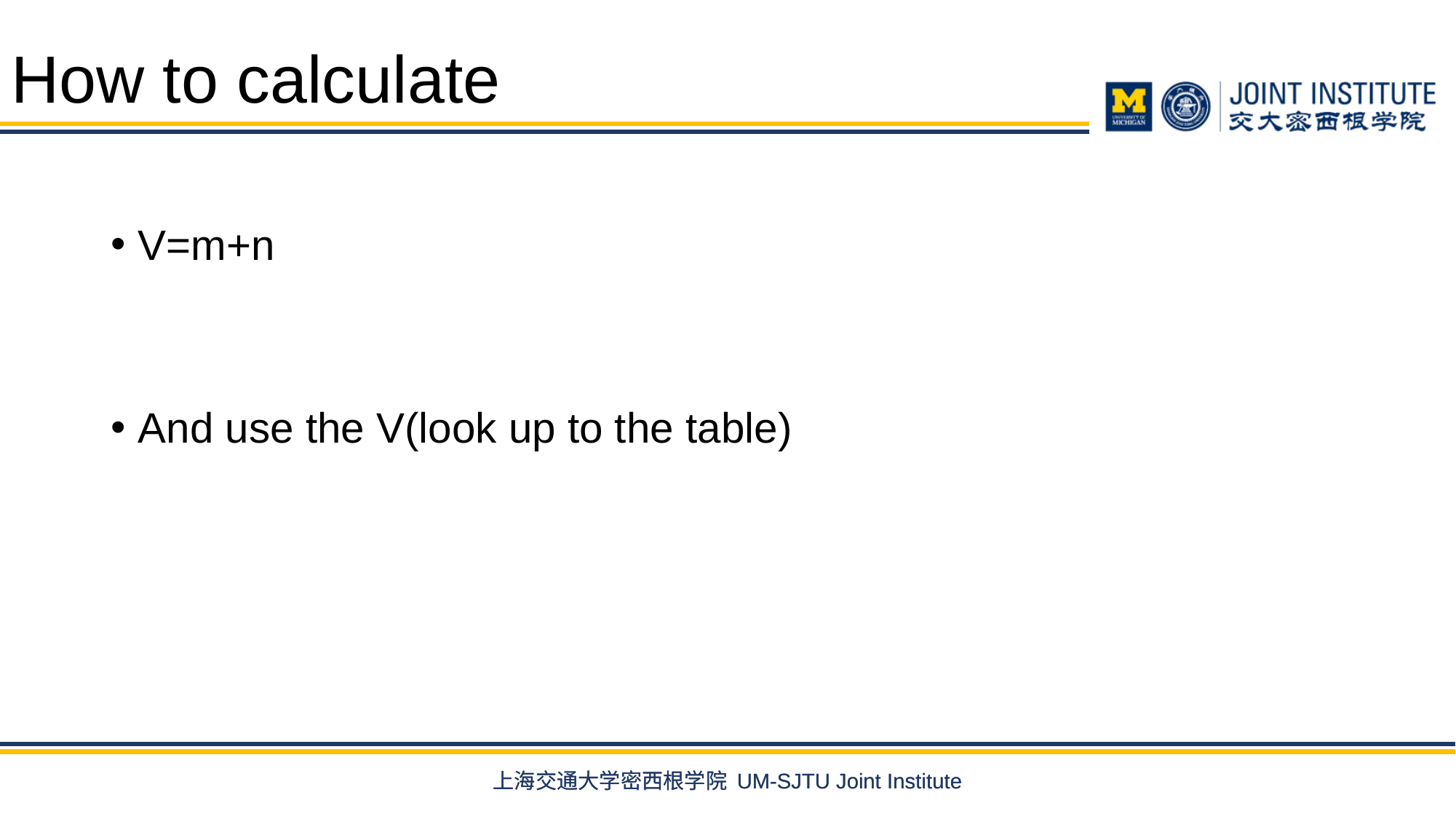

# How to calculate
V=m+n

And use the V(look up to the table)
23